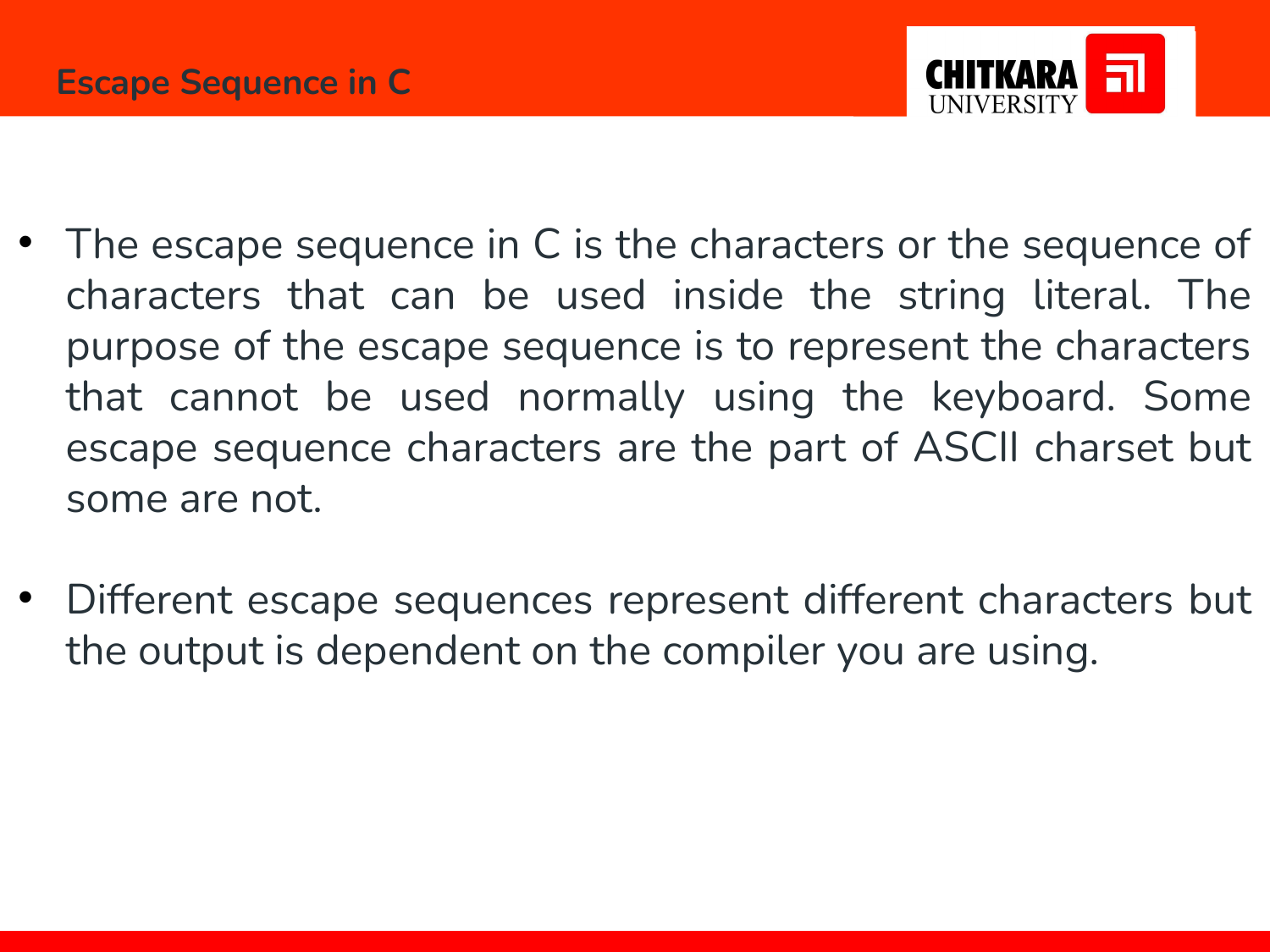

# Escape Sequence in C
The escape sequence in C is the characters or the sequence of characters that can be used inside the string literal. The purpose of the escape sequence is to represent the characters that cannot be used normally using the keyboard. Some escape sequence characters are the part of ASCII charset but some are not.

Different escape sequences represent different characters but the output is dependent on the compiler you are using.